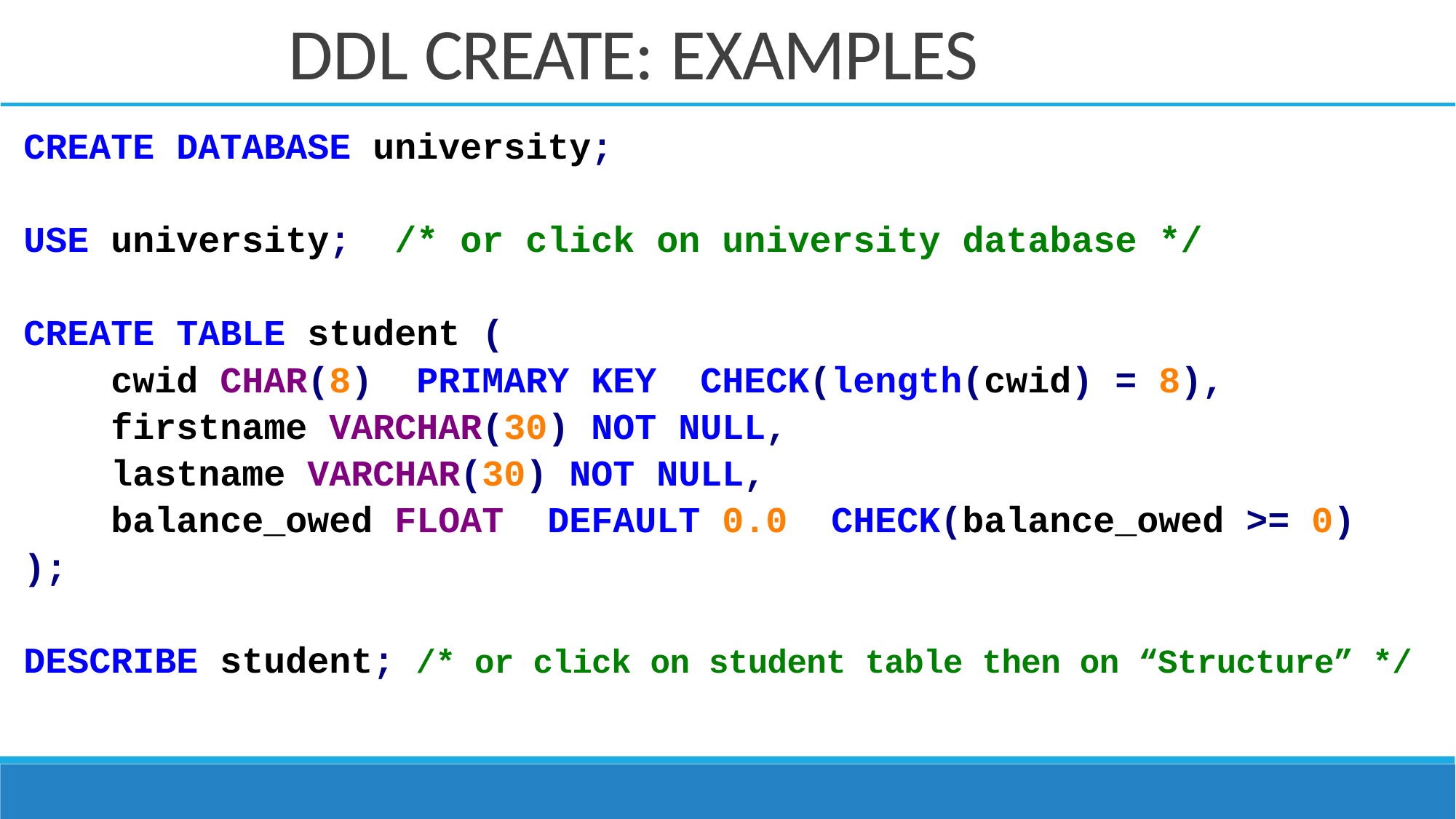

# DDL CREATE: EXAMPLES

CREATE DATABASE university;

USE university;  /* or click on university database */

CREATE TABLE student (
    cwid CHAR(8)  PRIMARY KEY  CHECK(length(cwid) = 8),
    firstname VARCHAR(30) NOT NULL,
    lastname VARCHAR(30) NOT NULL,
    balance_owed FLOAT  DEFAULT 0.0  CHECK(balance_owed >= 0)
);

DESCRIBE student; /* or click on student table then on “Structure” */